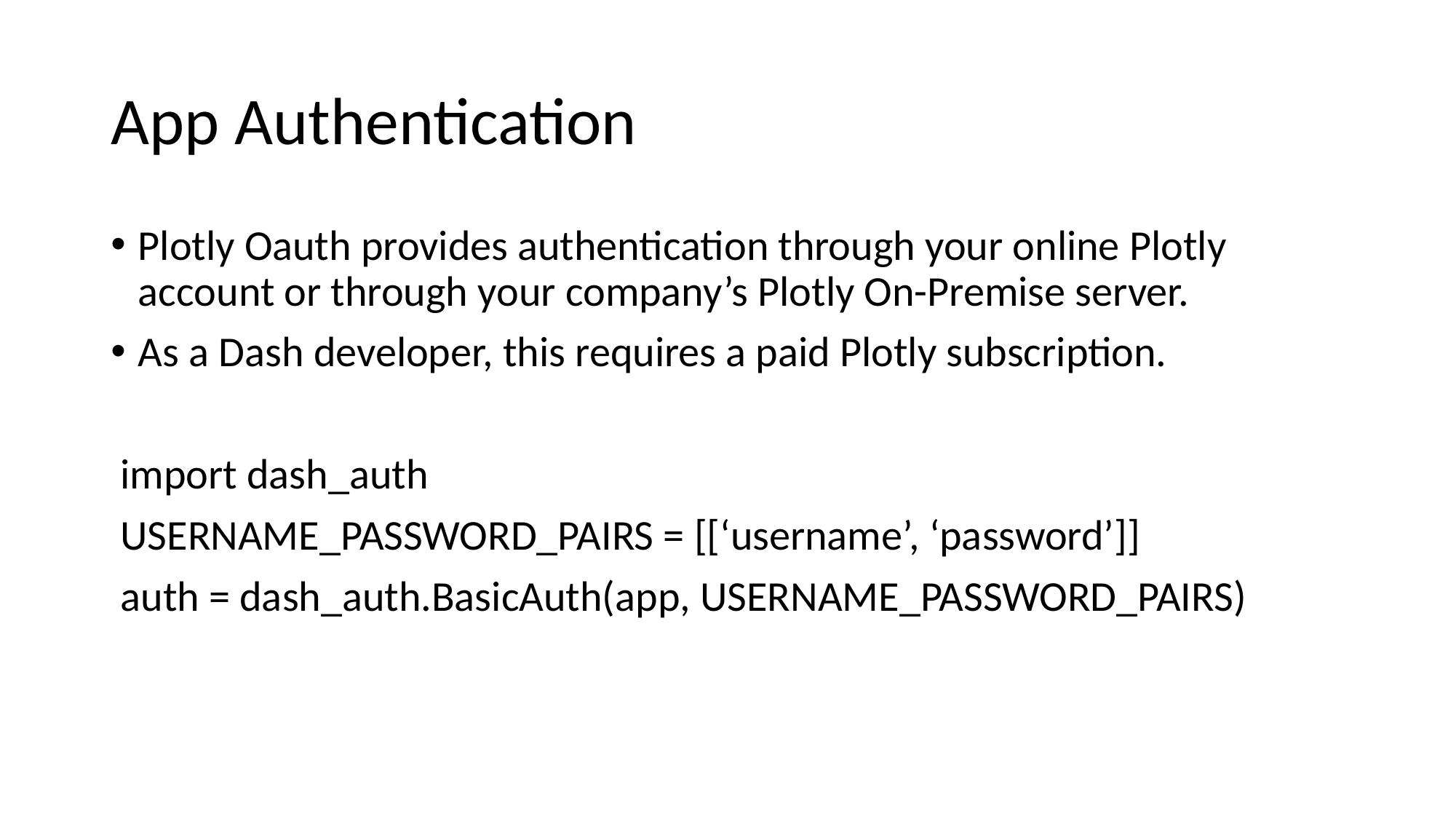

# App Authentication
Plotly Oauth provides authentication through your online Plotly account or through your company’s Plotly On-Premise server.
As a Dash developer, this requires a paid Plotly subscription.

 import dash_auth
 USERNAME_PASSWORD_PAIRS = [[‘username’, ‘password’]]
 auth = dash_auth.BasicAuth(app, USERNAME_PASSWORD_PAIRS)